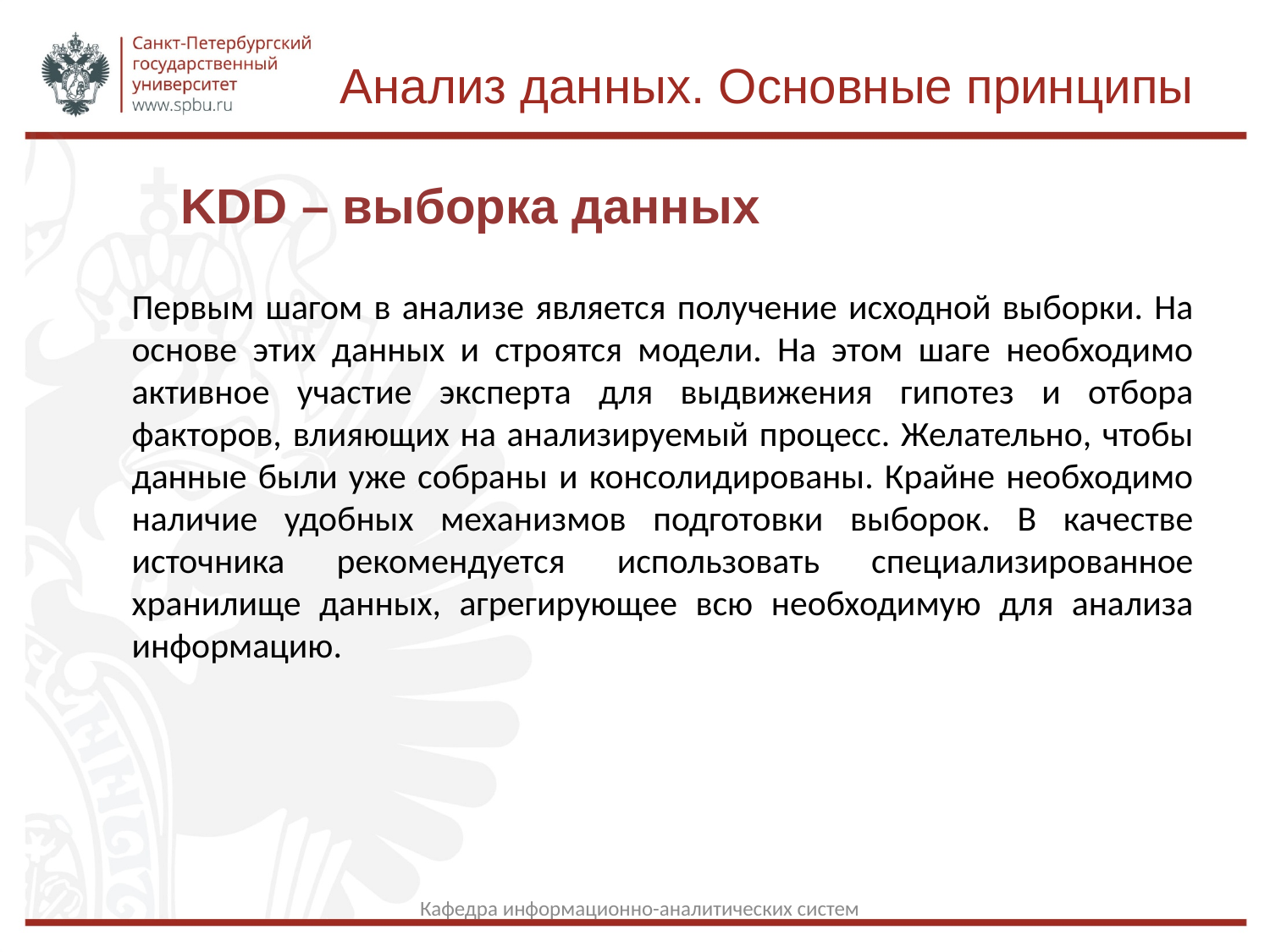

# Анализ данных. Основные принципы
KDD – выборка данных
Первым шагом в анализе является получение исходной выборки. На основе этих данных и строятся модели. На этом шаге необходимо активное участие эксперта для выдвижения гипотез и отбора факторов, влияющих на анализируемый процесс. Желательно, чтобы данные были уже собраны и консолидированы. Крайне необходимо наличие удобных механизмов подготовки выборок. В качестве источника рекомендуется использовать специализированное хранилище данных, агрегирующее всю необходимую для анализа информацию.
Кафедра информационно-аналитических систем